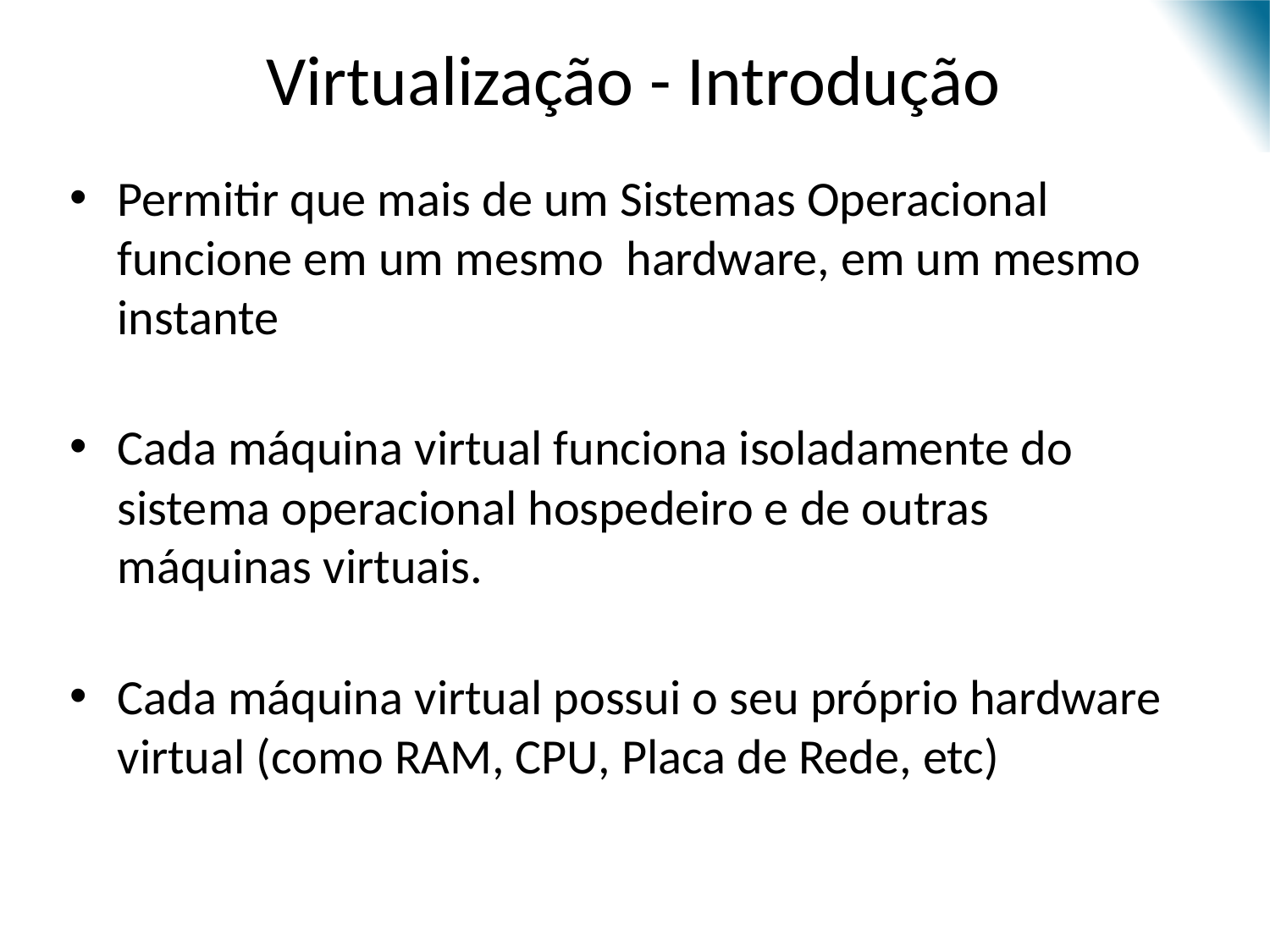

# Virtualização - Introdução
Permitir que mais de um Sistemas Operacional funcione em um mesmo  hardware, em um mesmo instante
Cada máquina virtual funciona isoladamente do sistema operacional hospedeiro e de outras máquinas virtuais.
Cada máquina virtual possui o seu próprio hardware virtual (como RAM, CPU, Placa de Rede, etc)